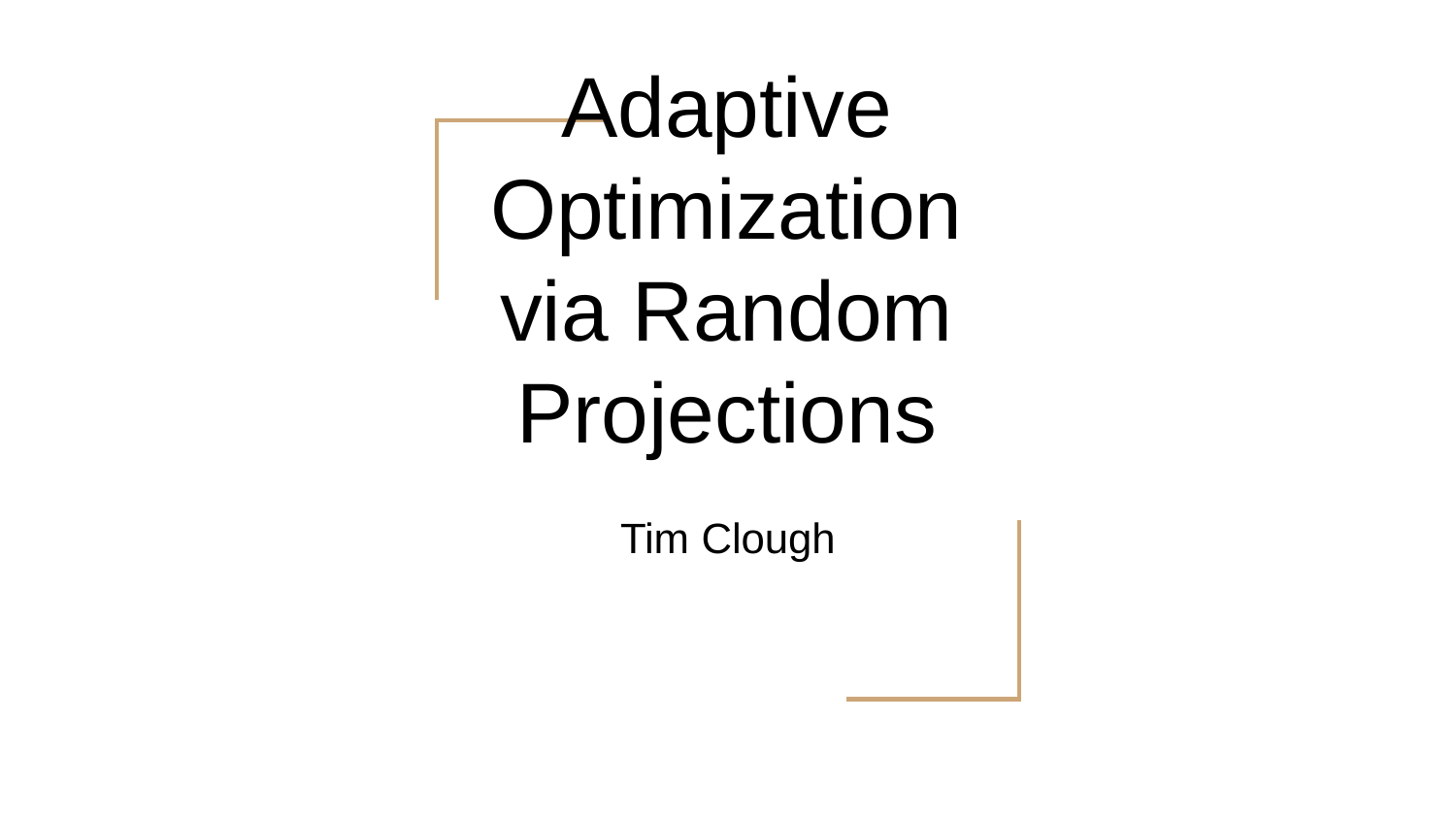

# Adaptive Optimization via Random Projections
Tim Clough